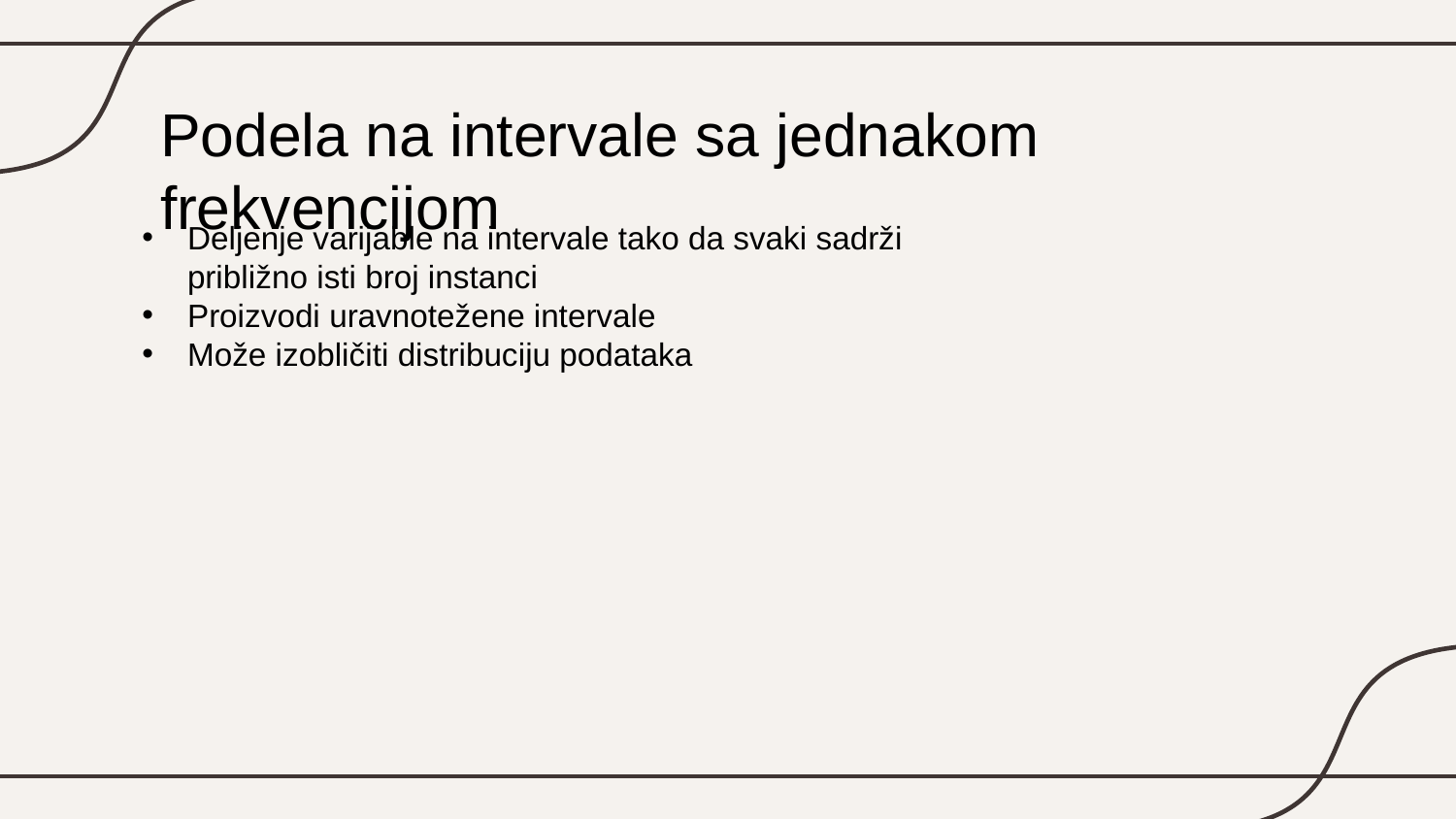

# Podela na intervale sa jednakom frekvencijom
Deljenje varijable na intervale tako da svaki sadrži približno isti broj instanci
Proizvodi uravnotežene intervale
Može izobličiti distribuciju podataka